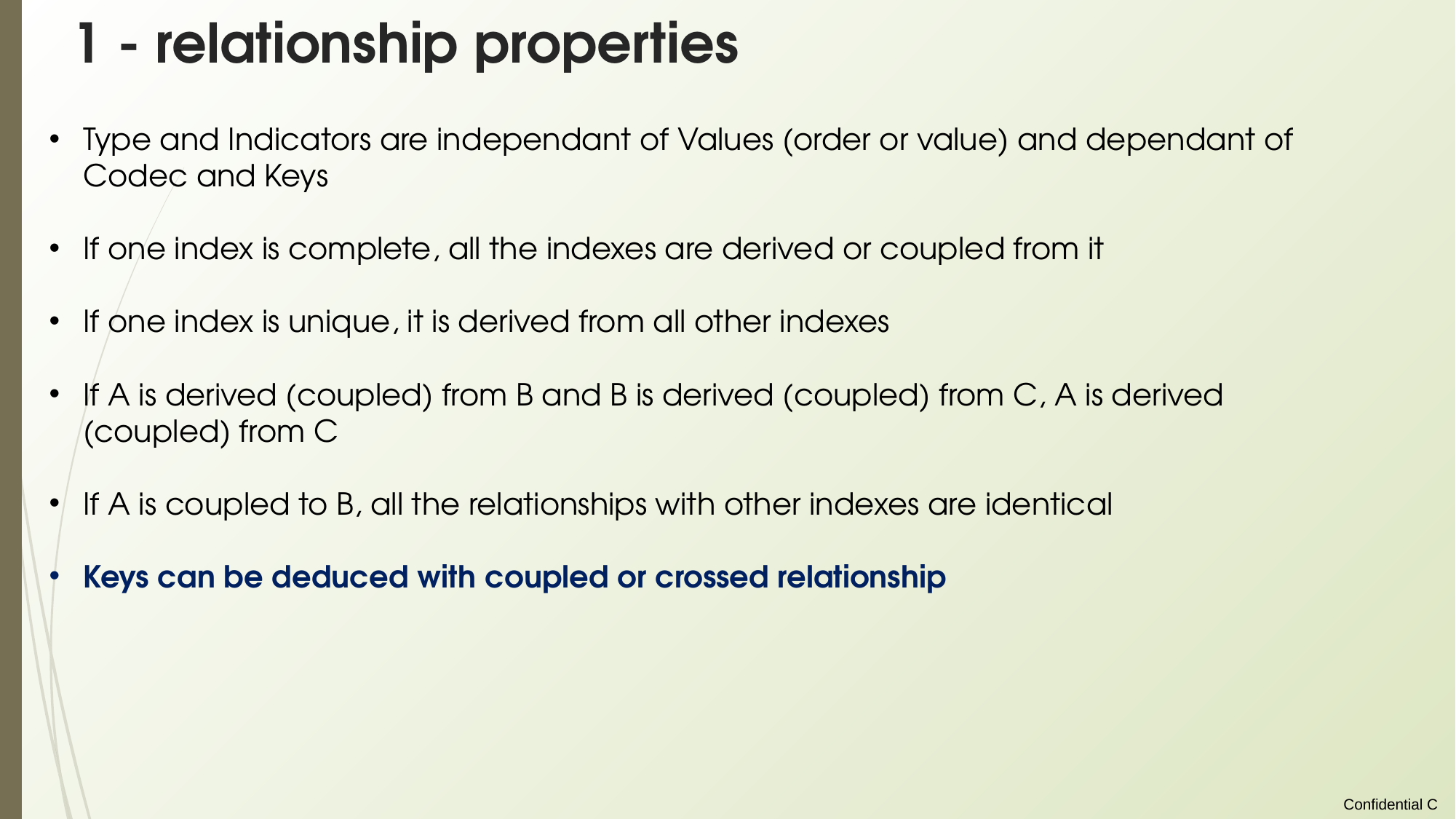

# 1 - relationship properties
Type and Indicators are independant of Values (order or value) and dependant of Codec and Keys

If one index is complete, all the indexes are derived or coupled from it

If one index is unique, it is derived from all other indexes

If A is derived (coupled) from B and B is derived (coupled) from C, A is derived (coupled) from C

If A is coupled to B, all the relationships with other indexes are identical

Keys can be deduced with coupled or crossed relationship